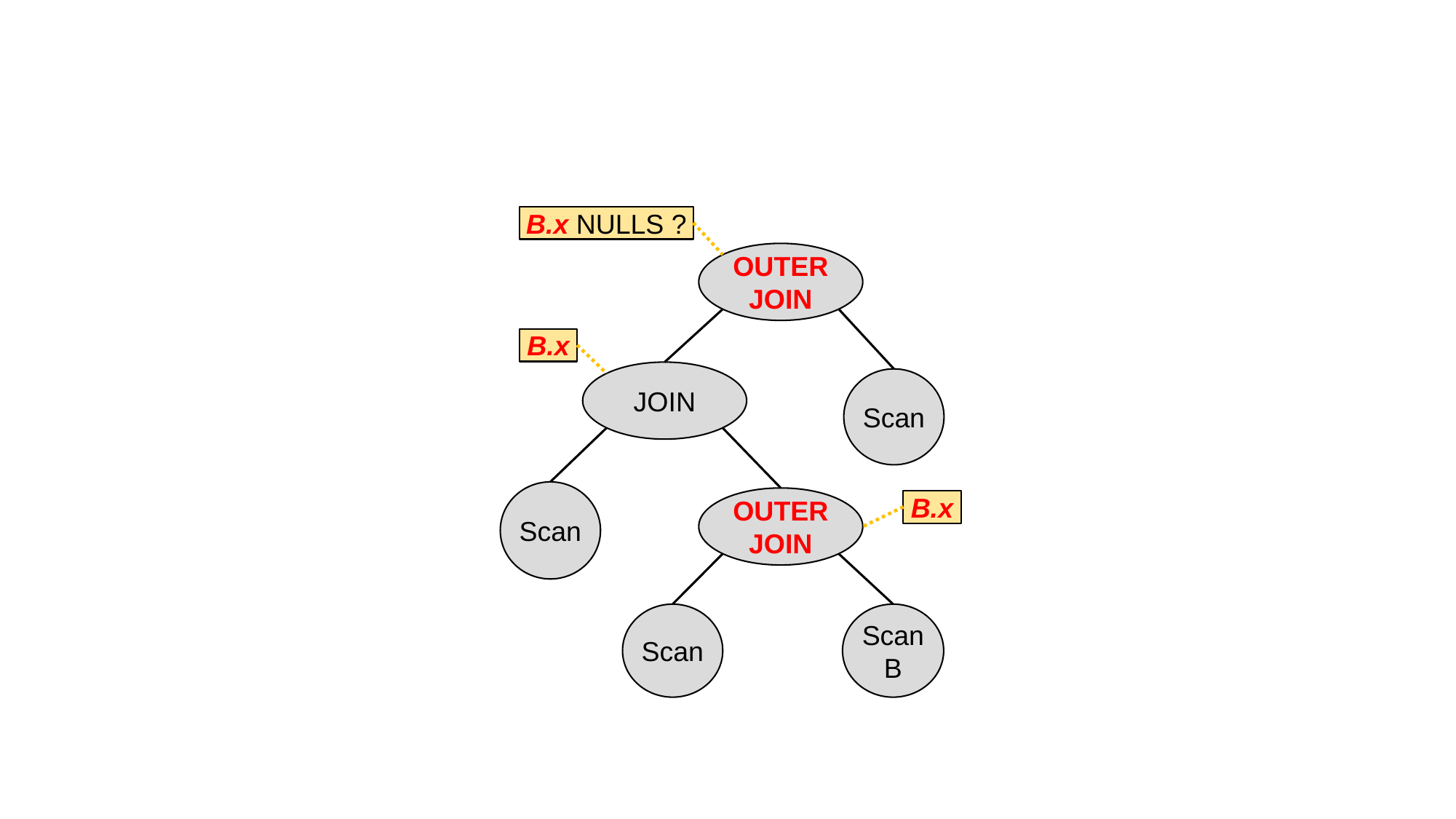

B.x NULLS ?
OUTER JOIN
B.x
JOIN
Scan
Scan
OUTER JOIN
B.x
Scan
Scan B